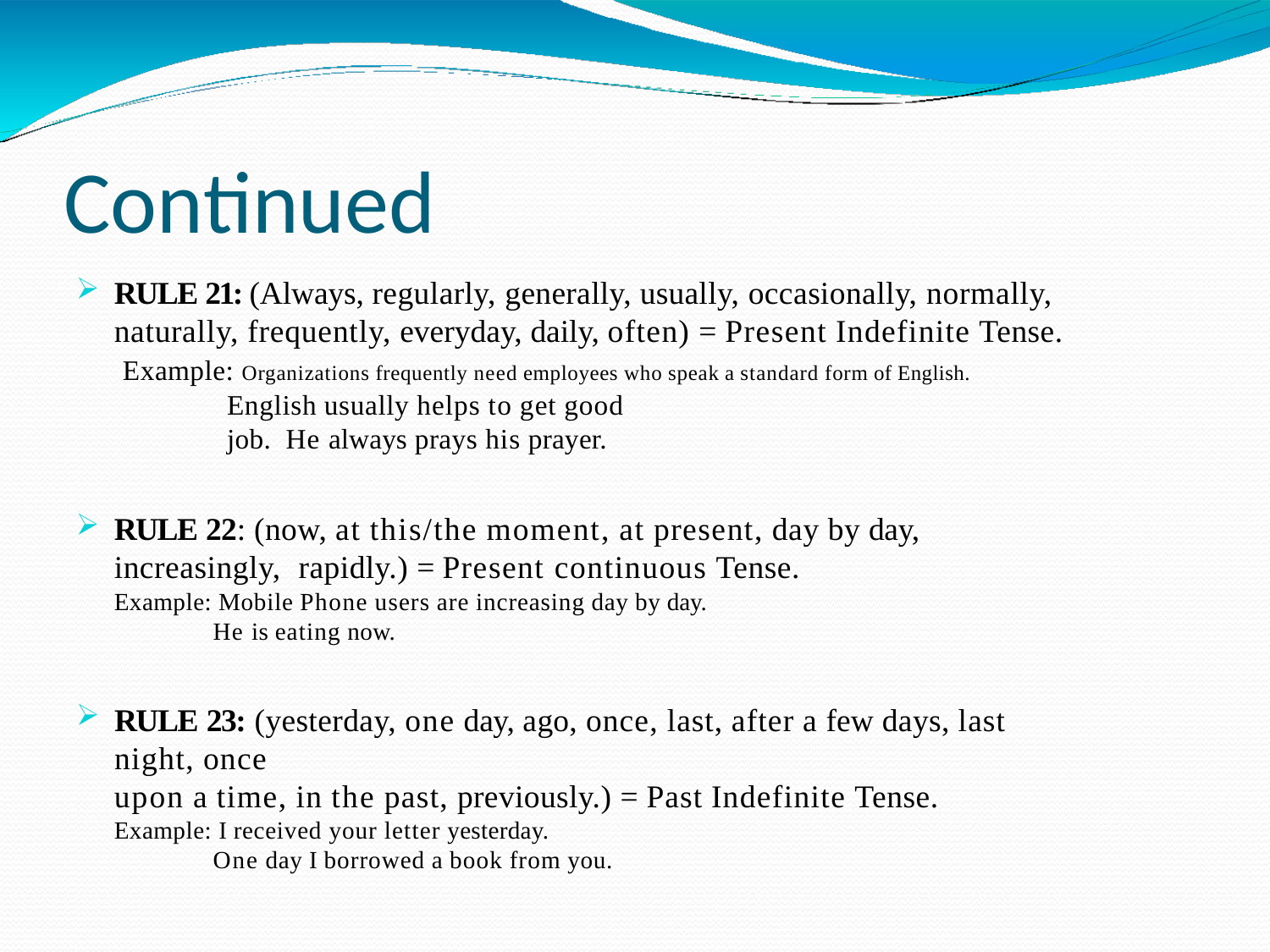

# Continued
RULE 21: (Always, regularly, generally, usually, occasionally, normally,  naturally, frequently, everyday, daily, often) = Present Indefinite Tense.  Example: Organizations frequently need employees who speak a standard form of English.
English usually helps to get good job.  He always prays his prayer.

RULE 22: (now, at this/the moment, at present, day by day, increasingly,  rapidly.) = Present continuous Tense.
Example: Mobile Phone users are increasing day by day.
He is eating now.

RULE 23: (yesterday, one day, ago, once, last, after a few days, last night, once
upon a time, in the past, previously.) = Past Indefinite Tense.
Example: I received your letter yesterday.
One day I borrowed a book from you.